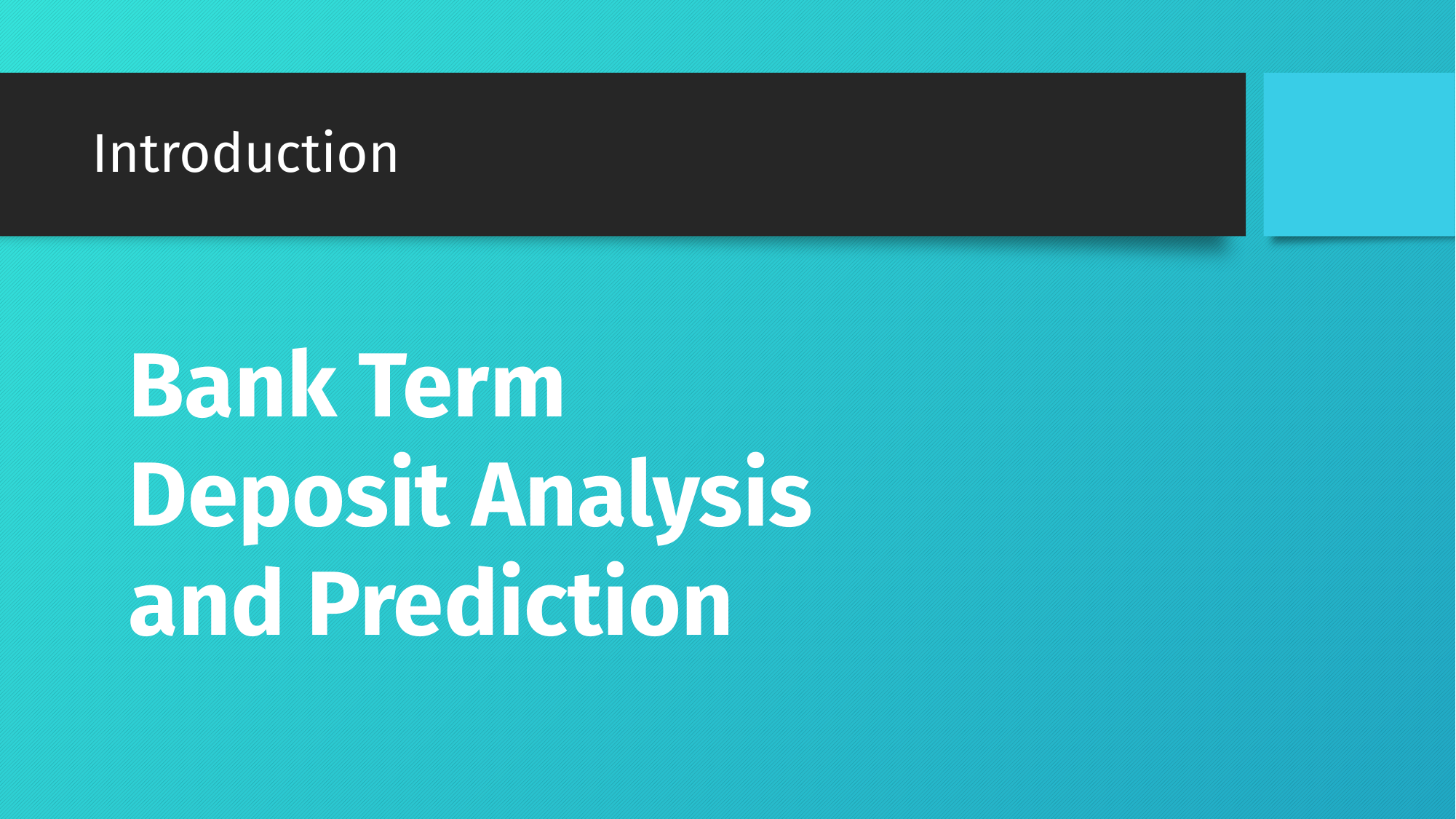

# Introduction

Bank Term Deposit Analysis and Prediction